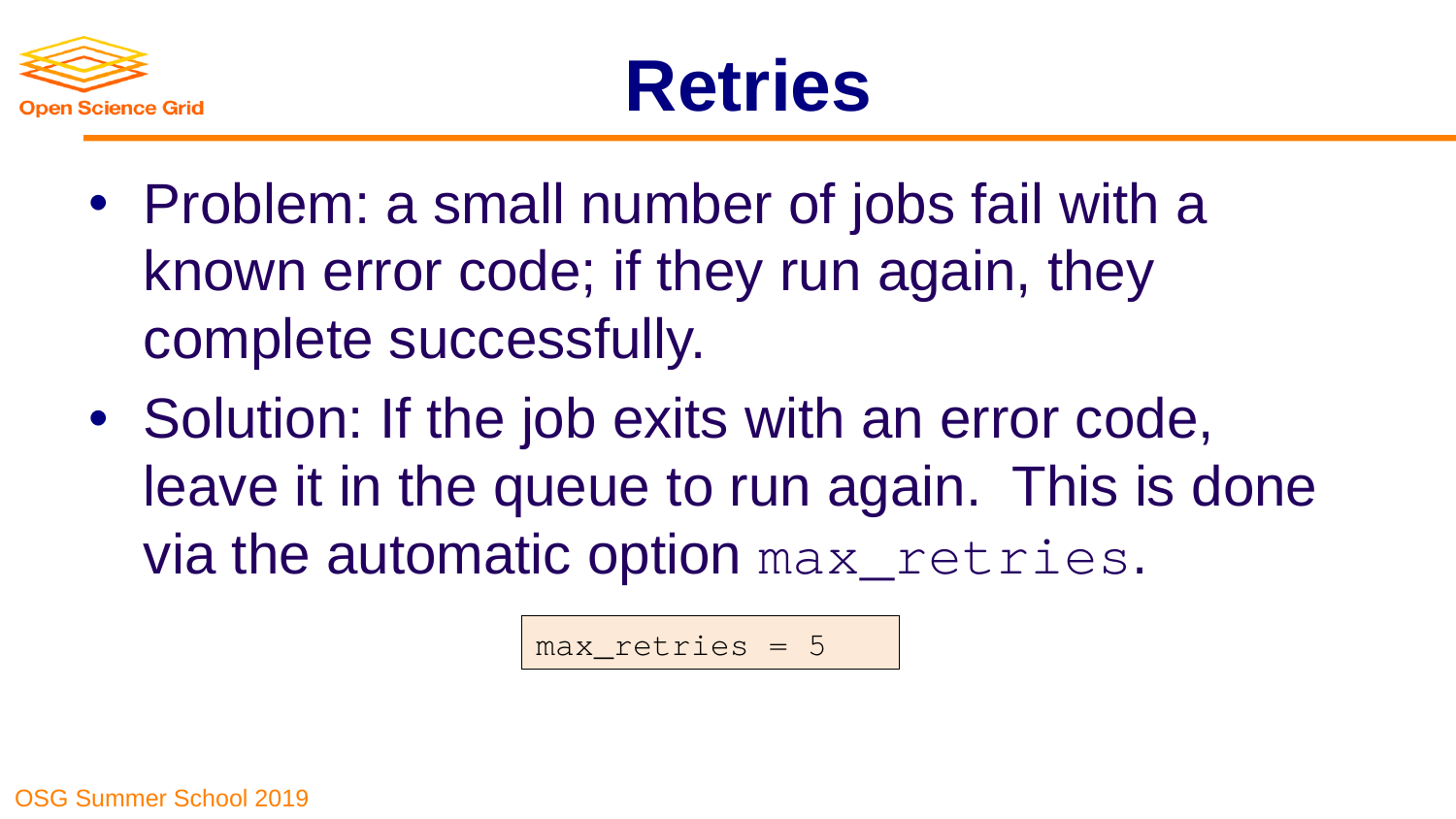

# Retries
Problem: a small number of jobs fail with a known error code; if they run again, they complete successfully.
Solution: If the job exits with an error code, leave it in the queue to run again.  This is done via the automatic option max_retries.
max_retries = 5